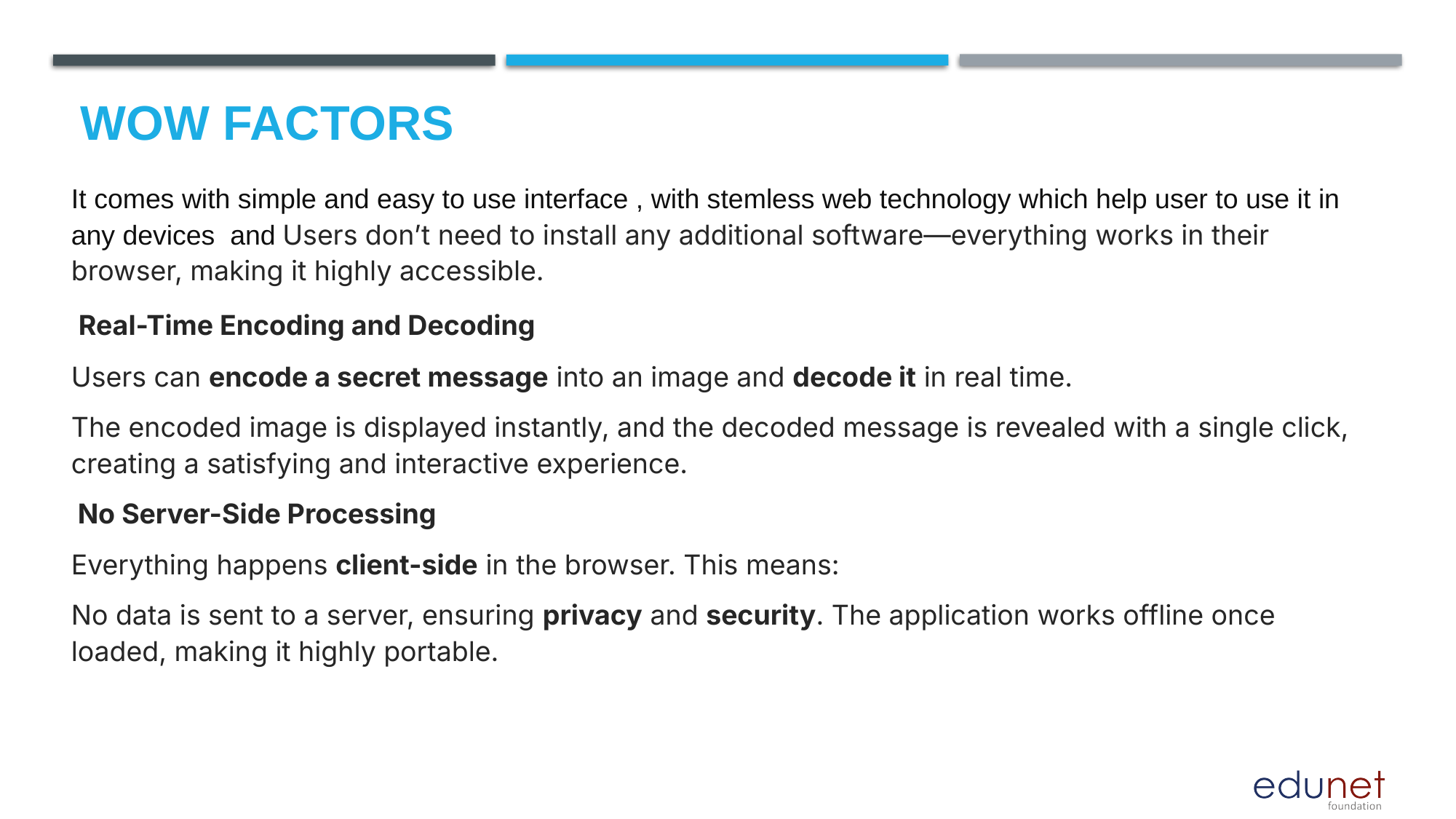

# Wow factors
It comes with simple and easy to use interface , with stemless web technology which help user to use it in any devices  and Users don’t need to install any additional software—everything works in their browser, making it highly accessible.
 Real-Time Encoding and Decoding
Users can encode a secret message into an image and decode it in real time.
The encoded image is displayed instantly, and the decoded message is revealed with a single click, creating a satisfying and interactive experience.
 No Server-Side Processing
Everything happens client-side in the browser. This means:
No data is sent to a server, ensuring privacy and security. The application works offline once loaded, making it highly portable.